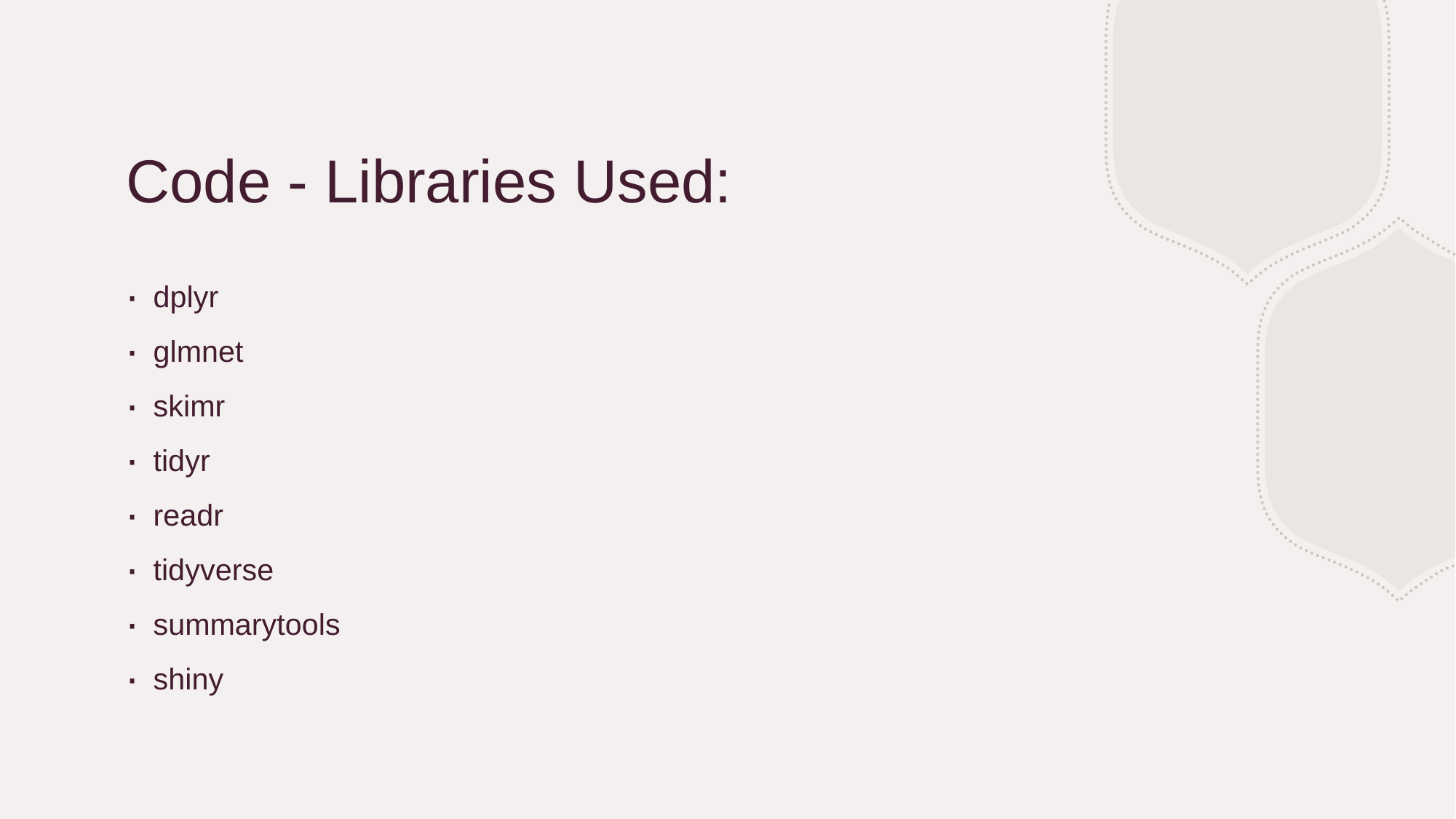

# Code - Libraries Used:
dplyr
glmnet
skimr
tidyr
readr
tidyverse
summarytools
shiny